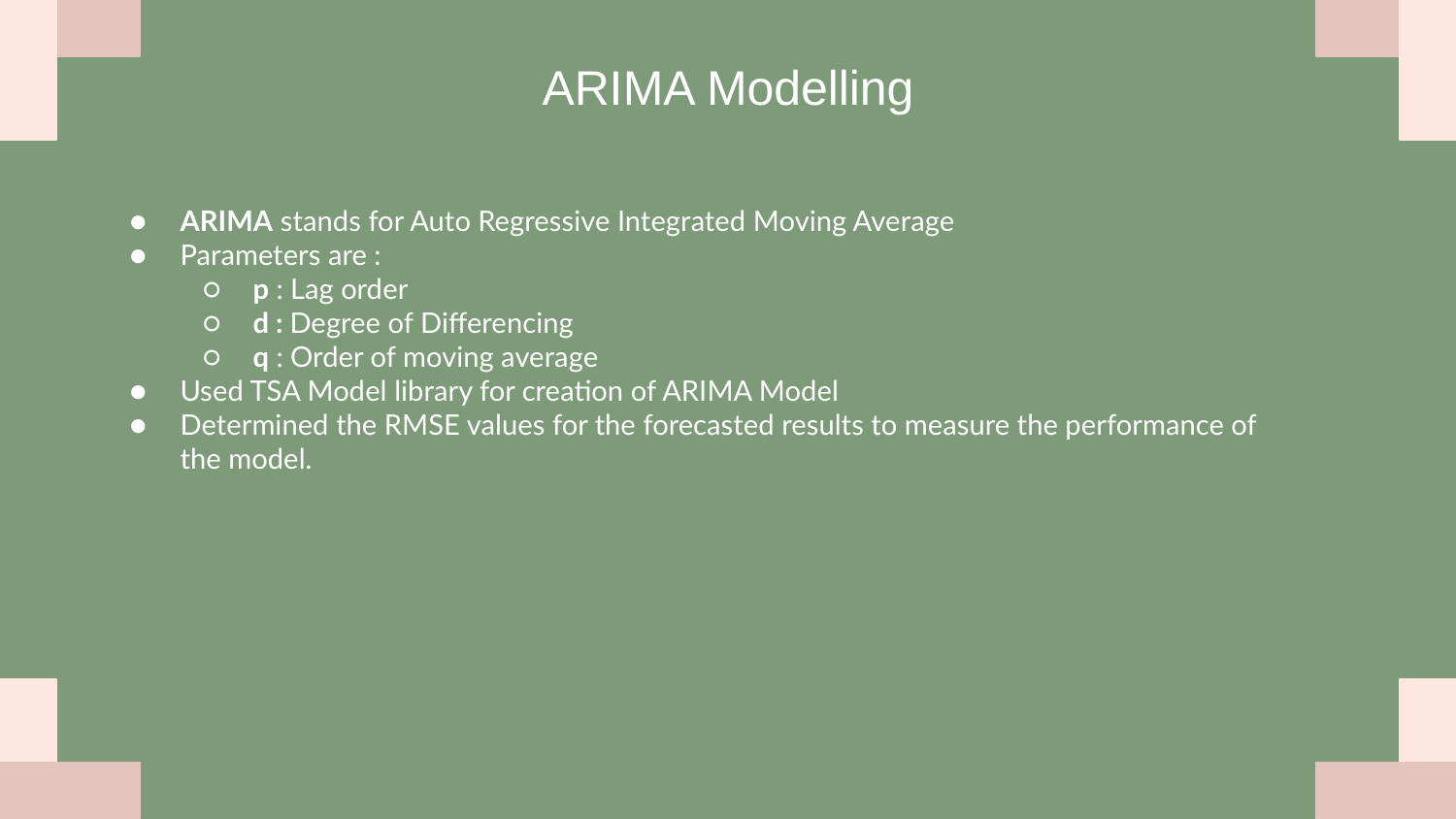

# ARIMA Modelling
ARIMA stands for Auto Regressive Integrated Moving Average
Parameters are :
p : Lag order
d : Degree of Differencing
q : Order of moving average
Used TSA Model library for creation of ARIMA Model
Determined the RMSE values for the forecasted results to measure the performance of the model.